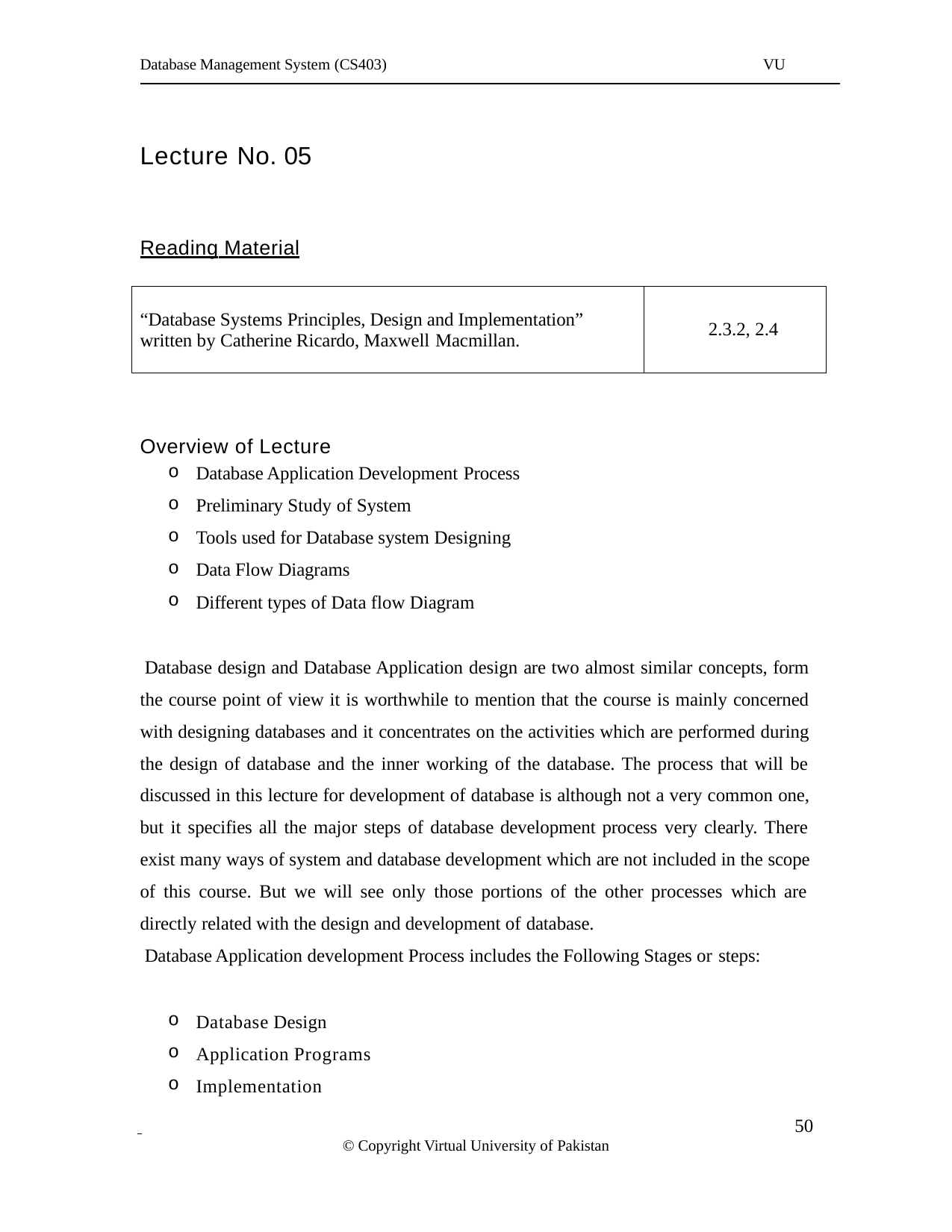

Database Management System (CS403)
VU

Lecture No. 05
Reading Material

“Database Systems Principles, Design and Implementation”  written by Catherine Ricardo, Maxwell Macmillan.
2.3.2, 2.4

Overview of Lecture
Database Application Development Process
Preliminary Study of System
Tools used for Database system Designing
Data Flow Diagrams
Different types of Data flow Diagram

Database design and Database Application design are two almost similar concepts, form  the course point of view it is worthwhile to mention that the course is mainly concerned  with designing databases and it concentrates on the activities which are performed during  the design of database and the inner working of the database. The process that will be  discussed in this lecture for development of database is although not a very common one,  but it specifies all the major steps of database development process very clearly. There  exist many ways of system and database development which are not included in the scope  of this course. But we will see only those portions of the other processes which are  directly related with the design and development of database.
Database Application development Process includes the Following Stages or steps:

Database Design
Application Programs
Implementation
 	 50
© Copyright Virtual University of Pakistan